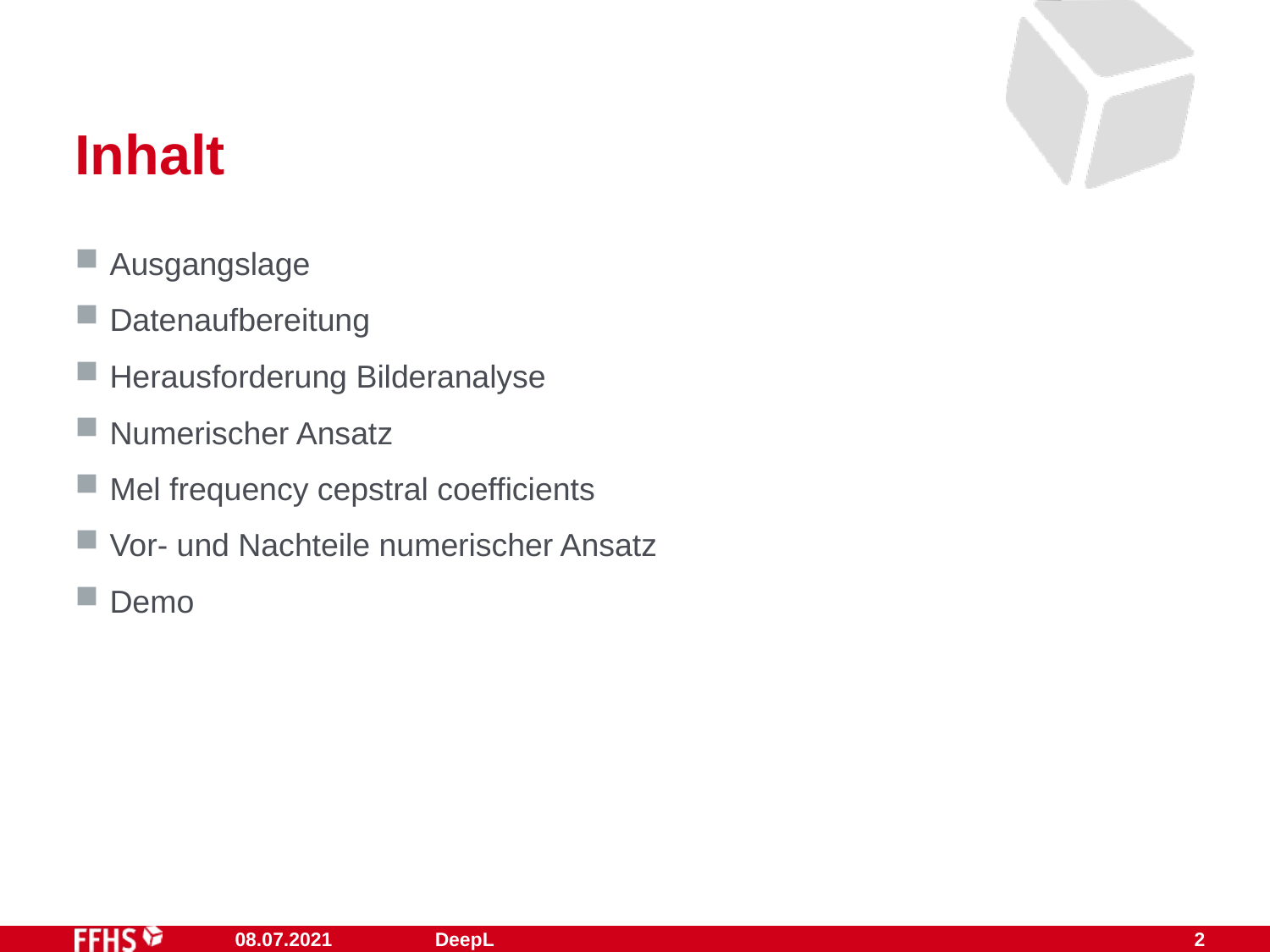

# Inhalt
Ausgangslage
Datenaufbereitung
Herausforderung Bilderanalyse
Numerischer Ansatz
Mel frequency cepstral coefficients
Vor- und Nachteile numerischer Ansatz
Demo

08.07.2021
DeepL
2